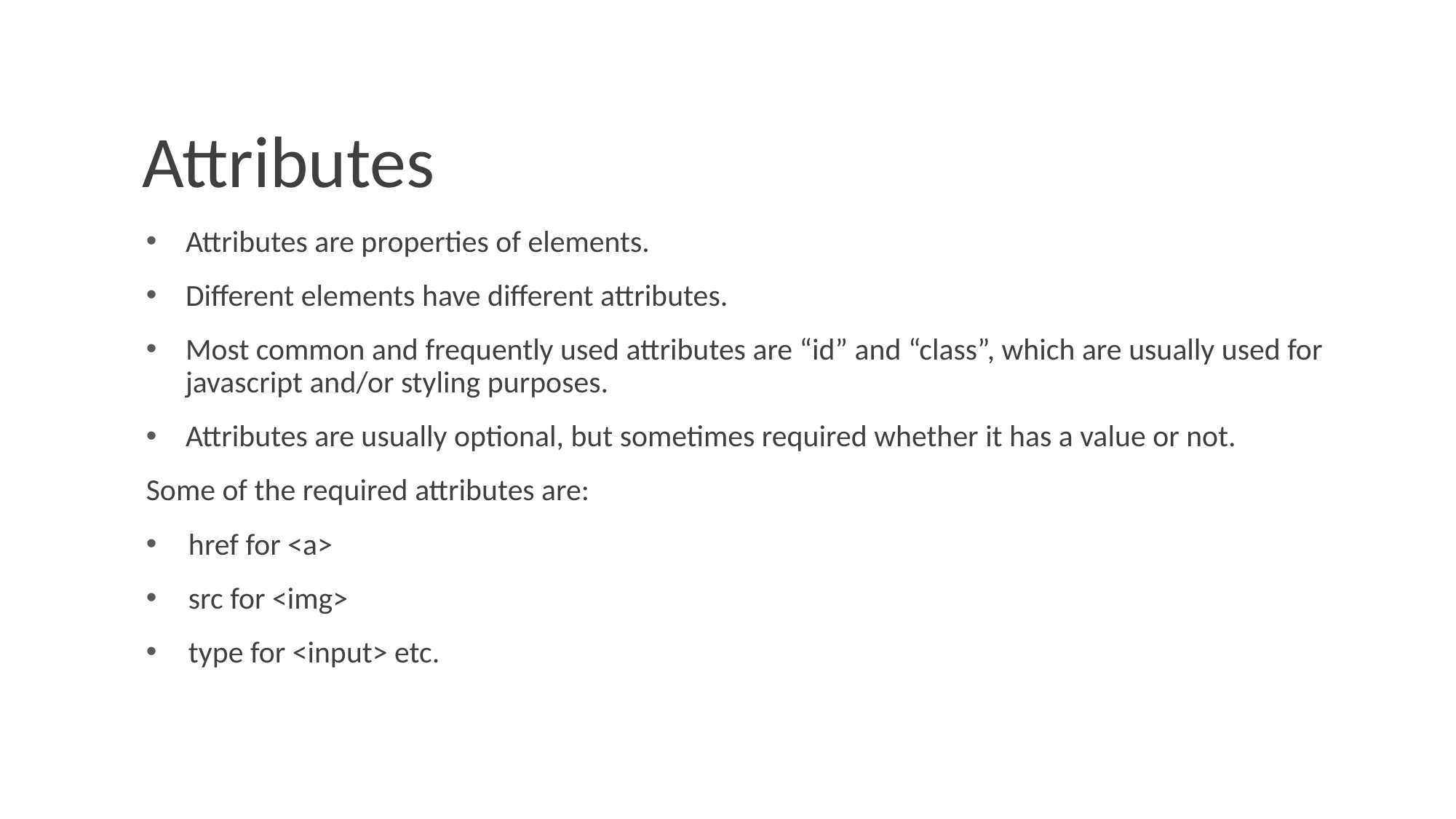

# Attributes
Attributes are properties of elements.
Different elements have different attributes.
Most common and frequently used attributes are “id” and “class”, which are usually used for javascript and/or styling purposes.
Attributes are usually optional, but sometimes required whether it has a value or not.
Some of the required attributes are:
href for <a>
src for <img>
type for <input> etc.